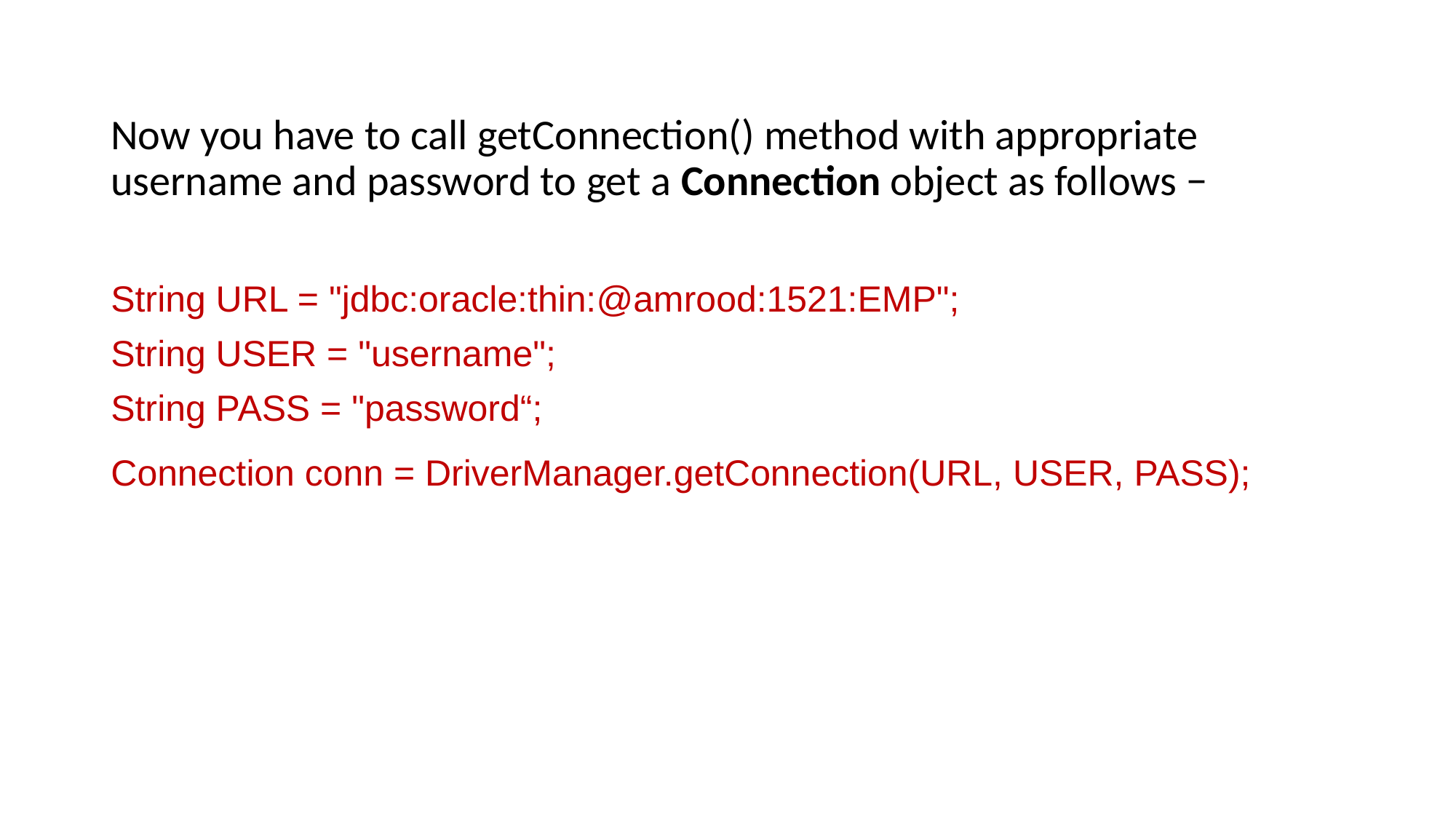

Now you have to call getConnection() method with appropriate username and password to get a Connection object as follows −

String URL = "jdbc:oracle:thin:@amrood:1521:EMP";
String USER = "username";
String PASS = "password“;
Connection conn = DriverManager.getConnection(URL, USER, PASS);